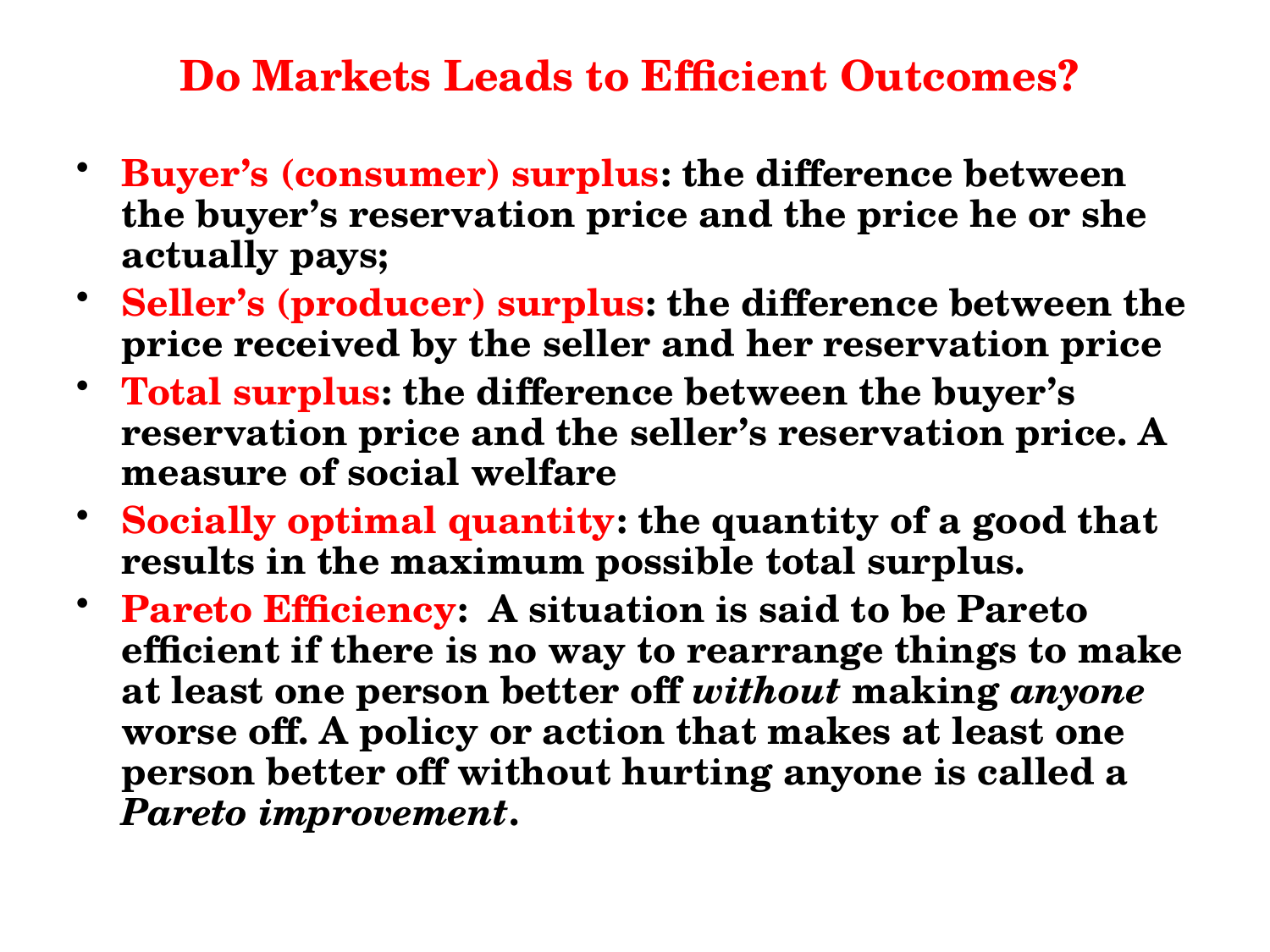

11
# Do Markets Leads to Efficient Outcomes?
Buyer’s (consumer) surplus: the difference between the buyer’s reservation price and the price he or she actually pays;
Seller’s (producer) surplus: the difference between the price received by the seller and her reservation price
Total surplus: the difference between the buyer’s reservation price and the seller’s reservation price. A measure of social welfare
Socially optimal quantity: the quantity of a good that results in the maximum possible total surplus.
Pareto Efficiency:  A situation is said to be Pareto efficient if there is no way to rearrange things to make at least one person better off without making anyone worse off. A policy or action that makes at least one person better off without hurting anyone is called a Pareto improvement.